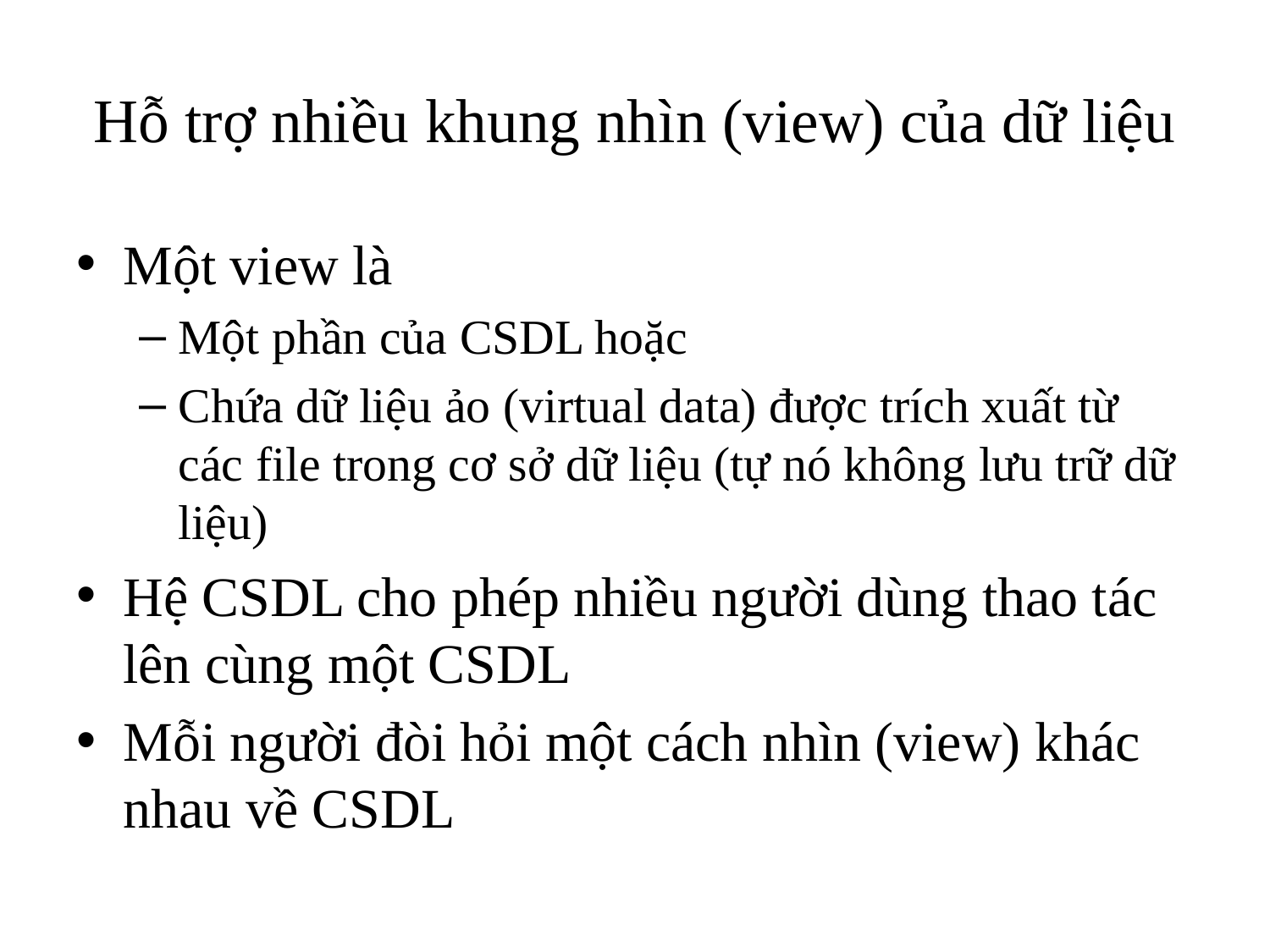

# Hỗ trợ nhiều khung nhìn (view) của dữ liệu
Một view là
Một phần của CSDL hoặc
Chứa dữ liệu ảo (virtual data) được trích xuất từ các file trong cơ sở dữ liệu (tự nó không lưu trữ dữ liệu)
Hệ CSDL cho phép nhiều người dùng thao tác lên cùng một CSDL
Mỗi người đòi hỏi một cách nhìn (view) khác nhau về CSDL